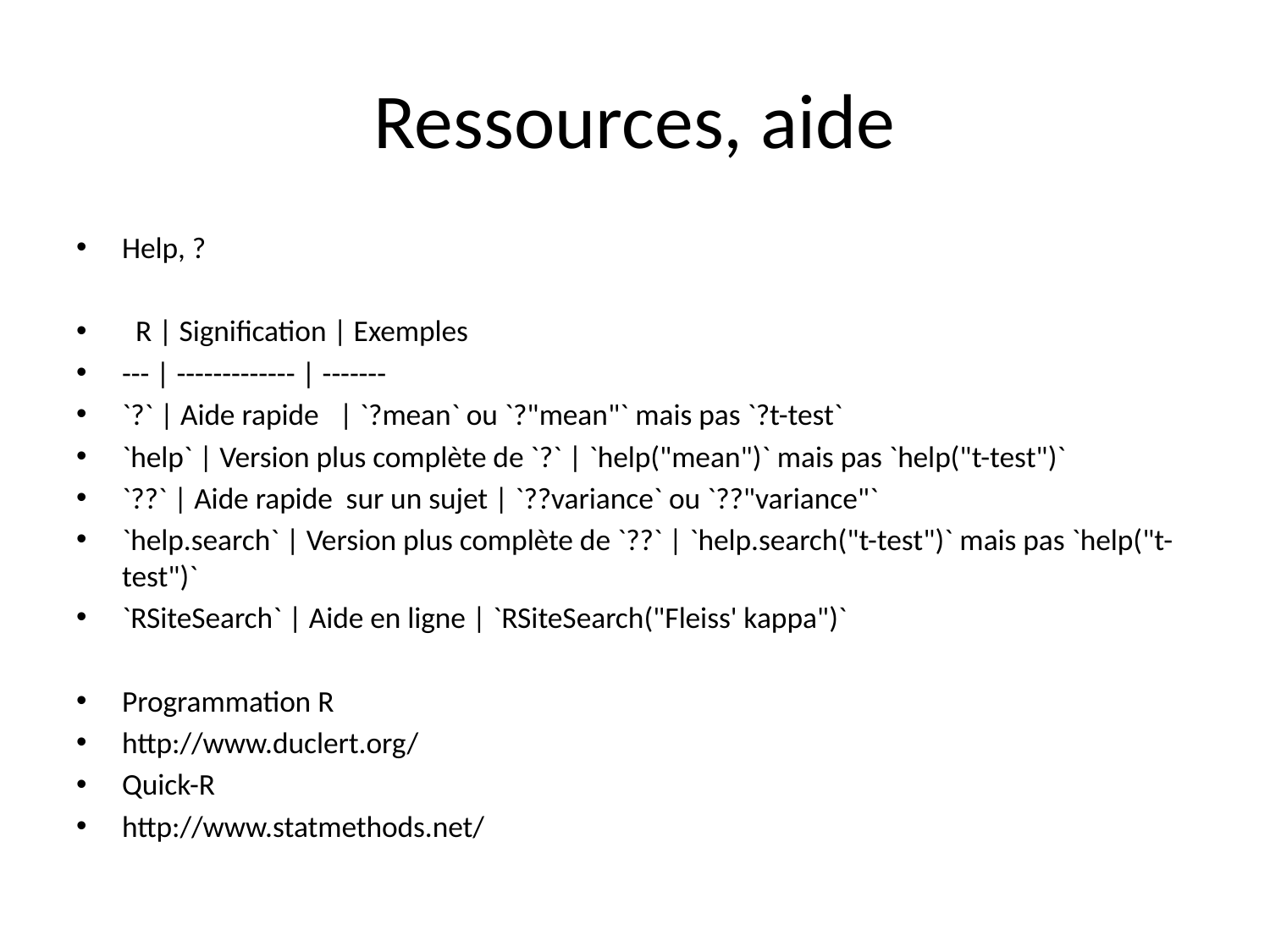

# Ressources, aide
Help, ?

  R | Signification | Exemples
--- | ------------- | -------
`?` | Aide rapide   | `?mean` ou `?"mean"` mais pas `?t-test`
`help` | Version plus complète de `?` | `help("mean")` mais pas `help("t-test")`
`??` | Aide rapide  sur un sujet | `??variance` ou `??"variance"`
`help.search` | Version plus complète de `??` | `help.search("t-test")` mais pas `help("t-test")`
`RSiteSearch` | Aide en ligne | `RSiteSearch("Fleiss' kappa")`

Programmation R
http://www.duclert.org/
Quick-R
http://www.statmethods.net/